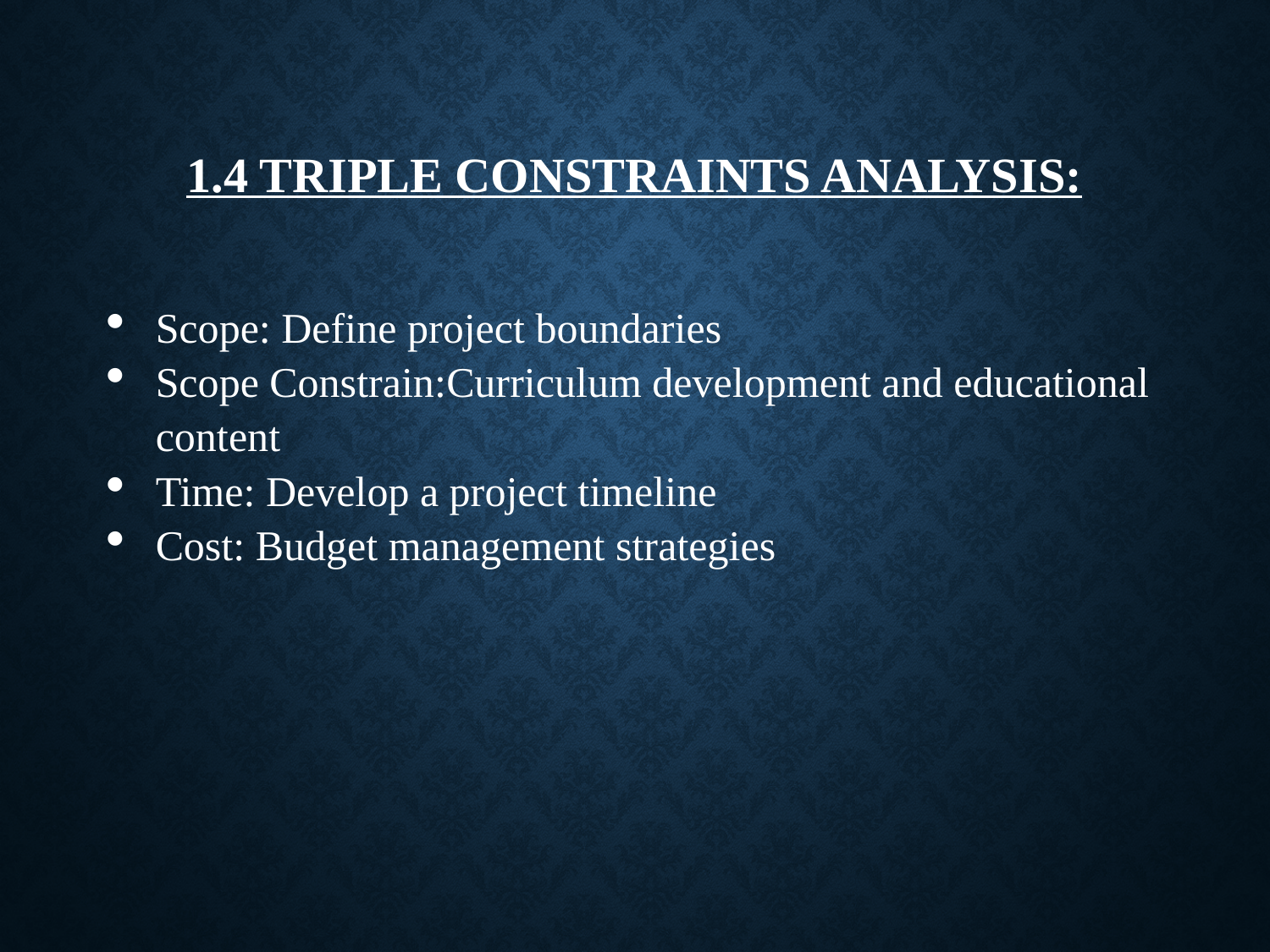

# 1.4 Triple Constraints Analysis:
Scope: Define project boundaries
Scope Constrain:Curriculum development and educational content
Time: Develop a project timeline
Cost: Budget management strategies